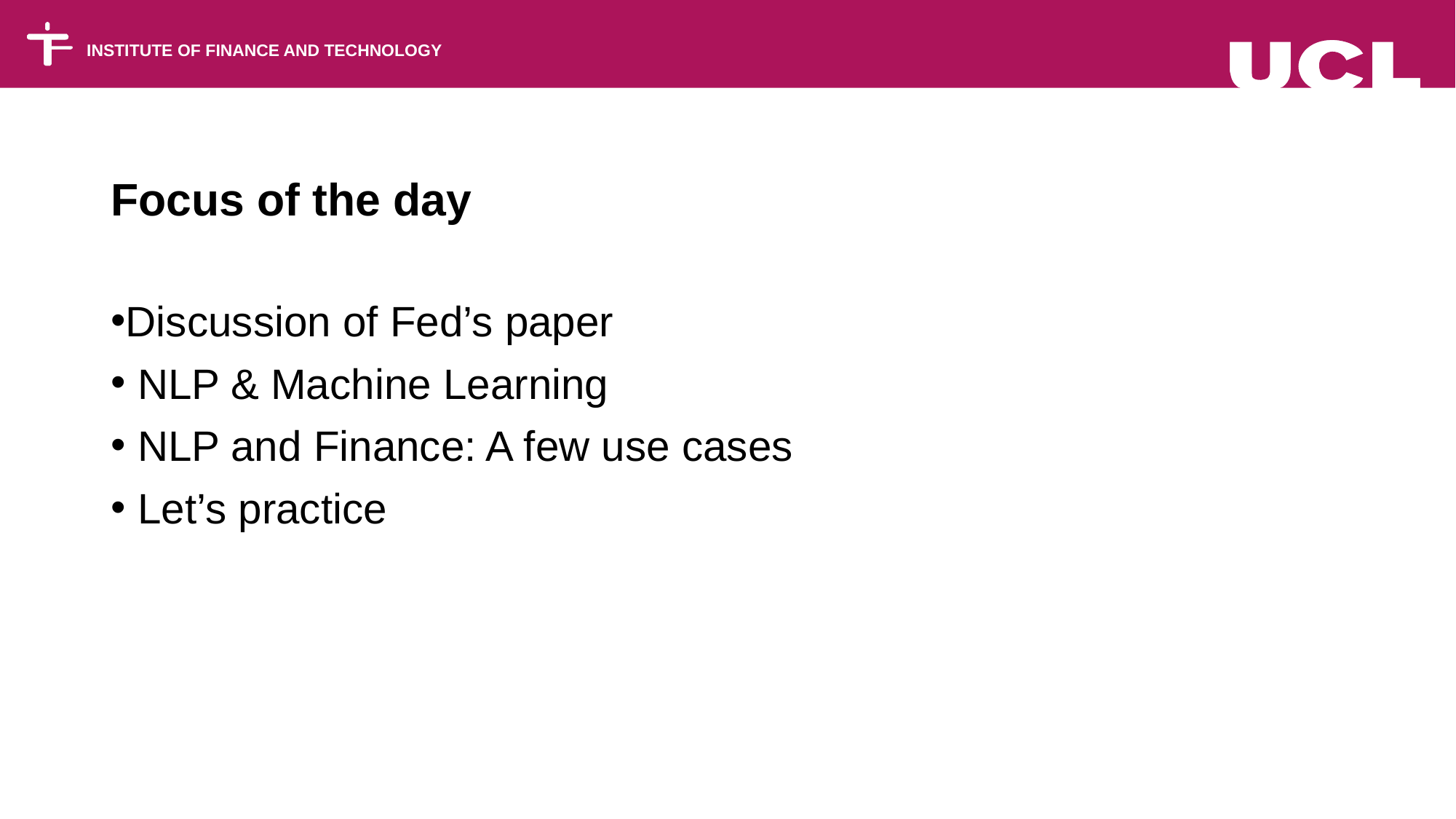

#
Focus of the day

Discussion of Fed’s paper
 NLP & Machine Learning
 NLP and Finance: A few use cases
 Let’s practice